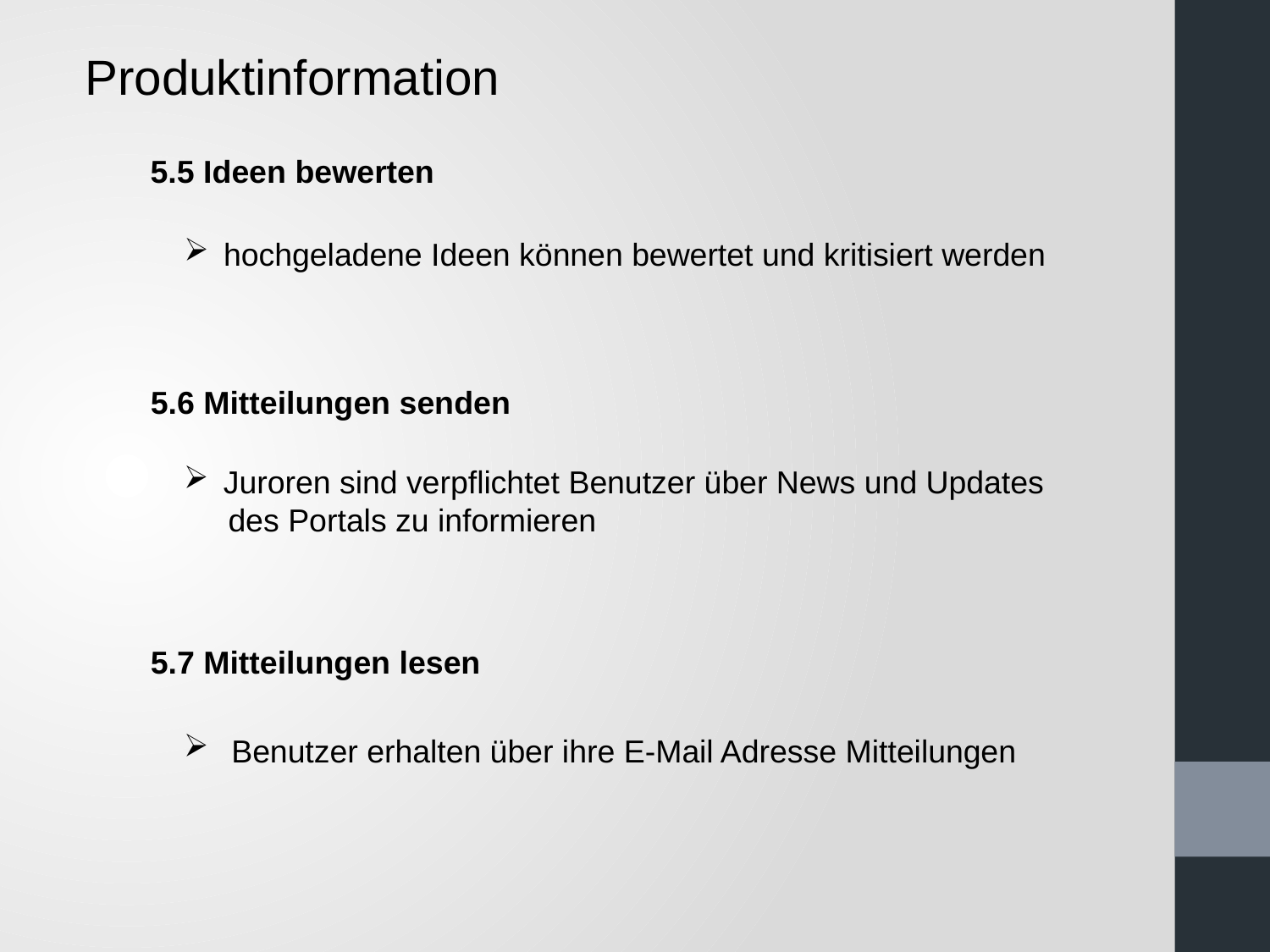

Produktinformation
5.5 Ideen bewerten
hochgeladene Ideen können bewertet und kritisiert werden
5.6 Mitteilungen senden
Juroren sind verpflichtet Benutzer über News und Updates
     des Portals zu informieren
5.7 Mitteilungen lesen
Benutzer erhalten über ihre E-Mail Adresse Mitteilungen